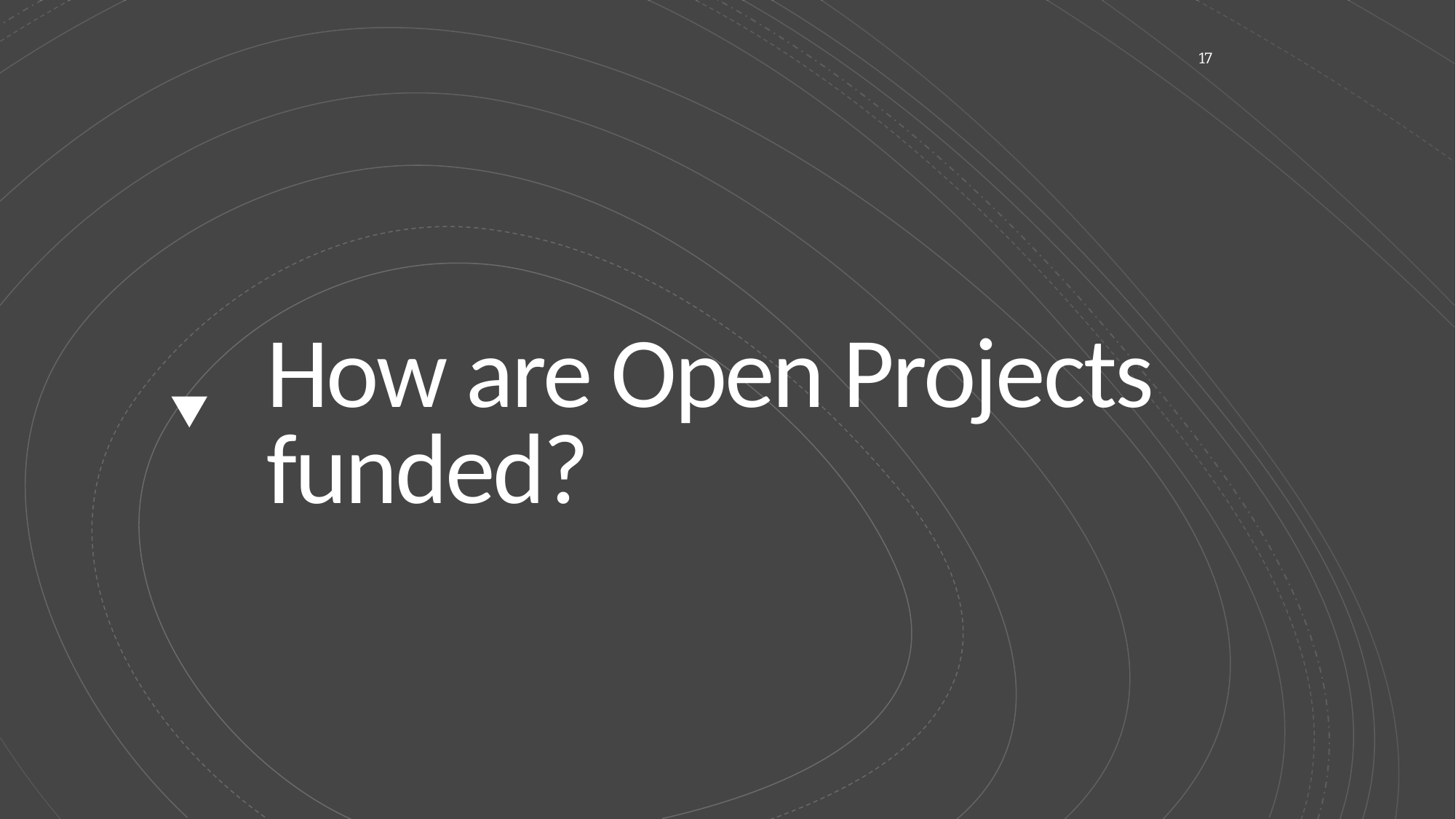

17

# How are Open Projects funded?